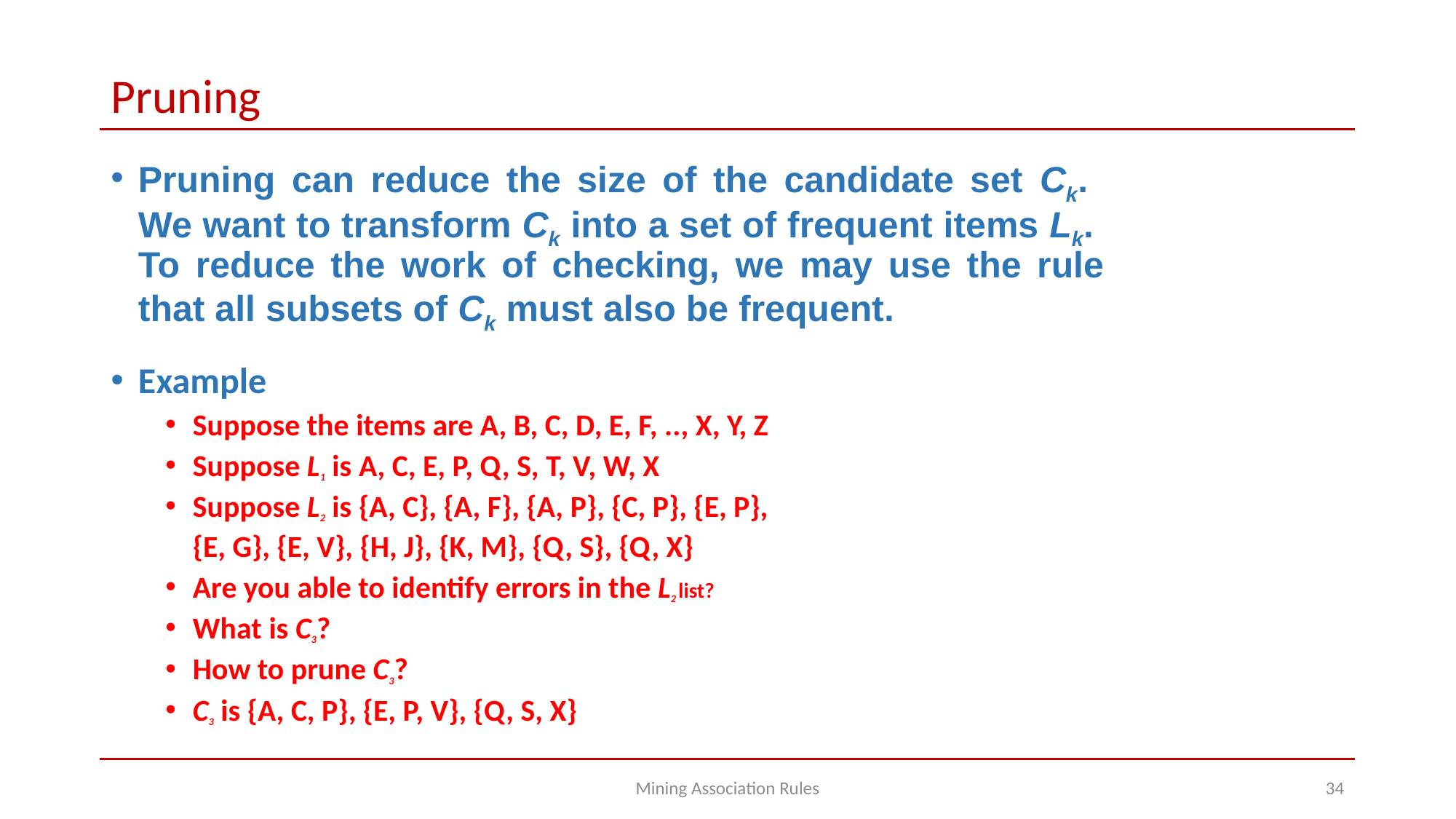

# Pruning
Pruning can reduce the size of the candidate set Ck.  We want to transform Ck into a set of frequent items Lk.  To reduce the work of checking, we may use the rule that all subsets of Ck must also be frequent.

Example
Suppose the items are A, B, C, D, E, F, .., X, Y, Z
Suppose L1 is A, C, E, P, Q, S, T, V, W, X
Suppose L2 is {A, C}, {A, F}, {A, P}, {C, P}, {E, P},
	{E, G}, {E, V}, {H, J}, {K, M}, {Q, S}, {Q, X}
Are you able to identify errors in the L2 list?
What is C3?
How to prune C3?
C3 is {A, C, P}, {E, P, V}, {Q, S, X}
Mining Association Rules
34